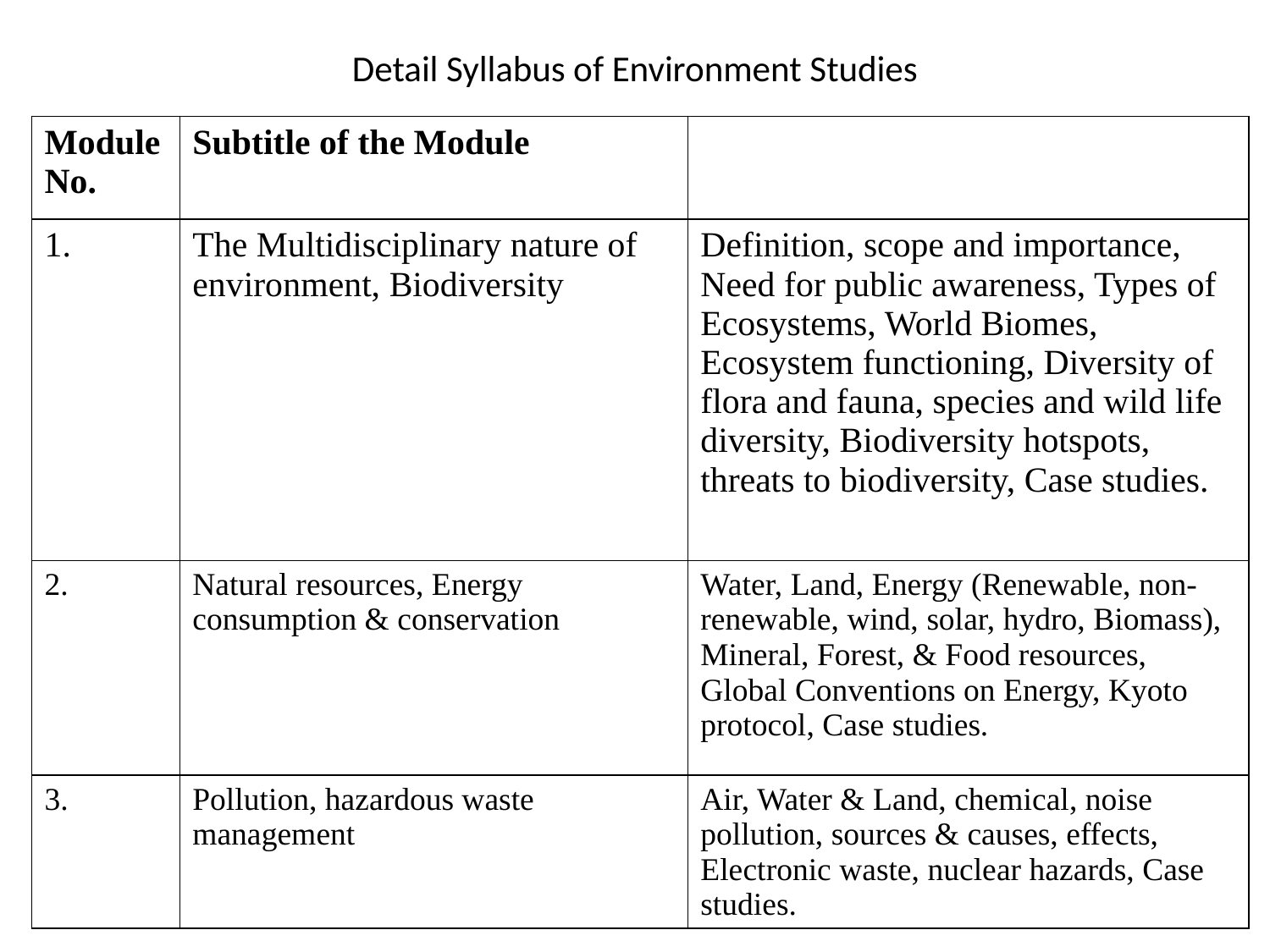

# Detail Syllabus of Environment Studies
| Module No. | Subtitle of the Module |  |
| --- | --- | --- |
| 1. | The Multidisciplinary nature of environment, Biodiversity | Definition, scope and importance, Need for public awareness, Types of Ecosystems, World Biomes, Ecosystem functioning, Diversity of flora and fauna, species and wild life diversity, Biodiversity hotspots, threats to biodiversity, Case studies. |
| 2. | Natural resources, Energy consumption & conservation | Water, Land, Energy (Renewable, non-renewable, wind, solar, hydro, Biomass), Mineral, Forest, & Food resources, Global Conventions on Energy, Kyoto protocol, Case studies. |
| 3. | Pollution, hazardous waste management | Air, Water & Land, chemical, noise pollution, sources & causes, effects, Electronic waste, nuclear hazards, Case studies. |